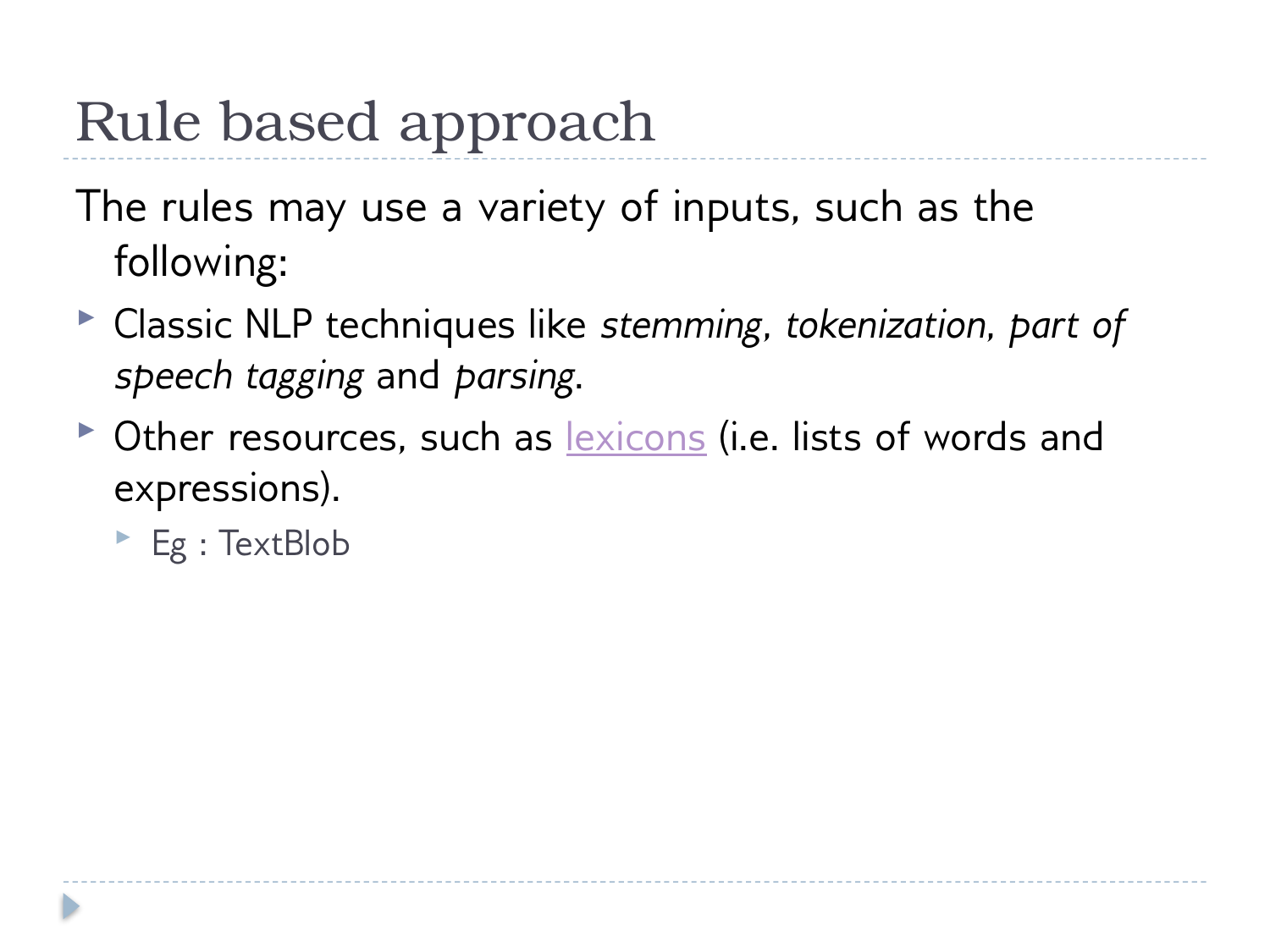

# Rule based approach
The rules may use a variety of inputs, such as the following:
Classic NLP techniques like stemming, tokenization, part of speech tagging and parsing.
Other resources, such as lexicons (i.e. lists of words and expressions).
Eg : TextBlob